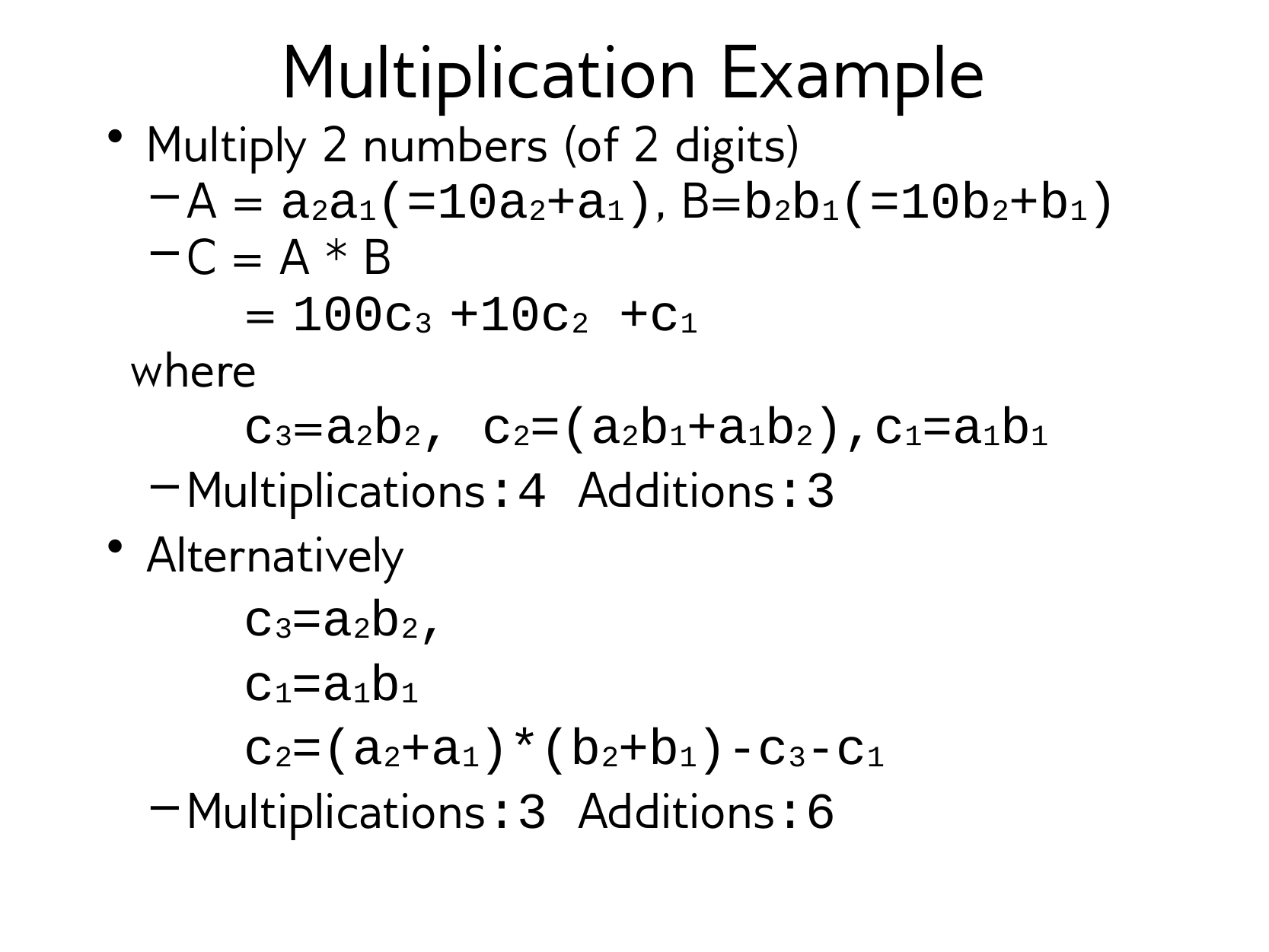

# Multiplication Example
Multiply 2 numbers (of 2 digits)
A = a2a1(=10a2+a1), B=b2b1(=10b2+b1)
C = A * B
= 100c3 +10c2 +c1
where
c3=a2b2, c2=(a2b1+a1b2),c1=a1b1
Multiplications:4 Additions:3
Alternatively
c3=a2b2,
c1=a1b1
c2=(a2+a1)*(b2+b1)-c3-c1
Multiplications:3 Additions:6
6